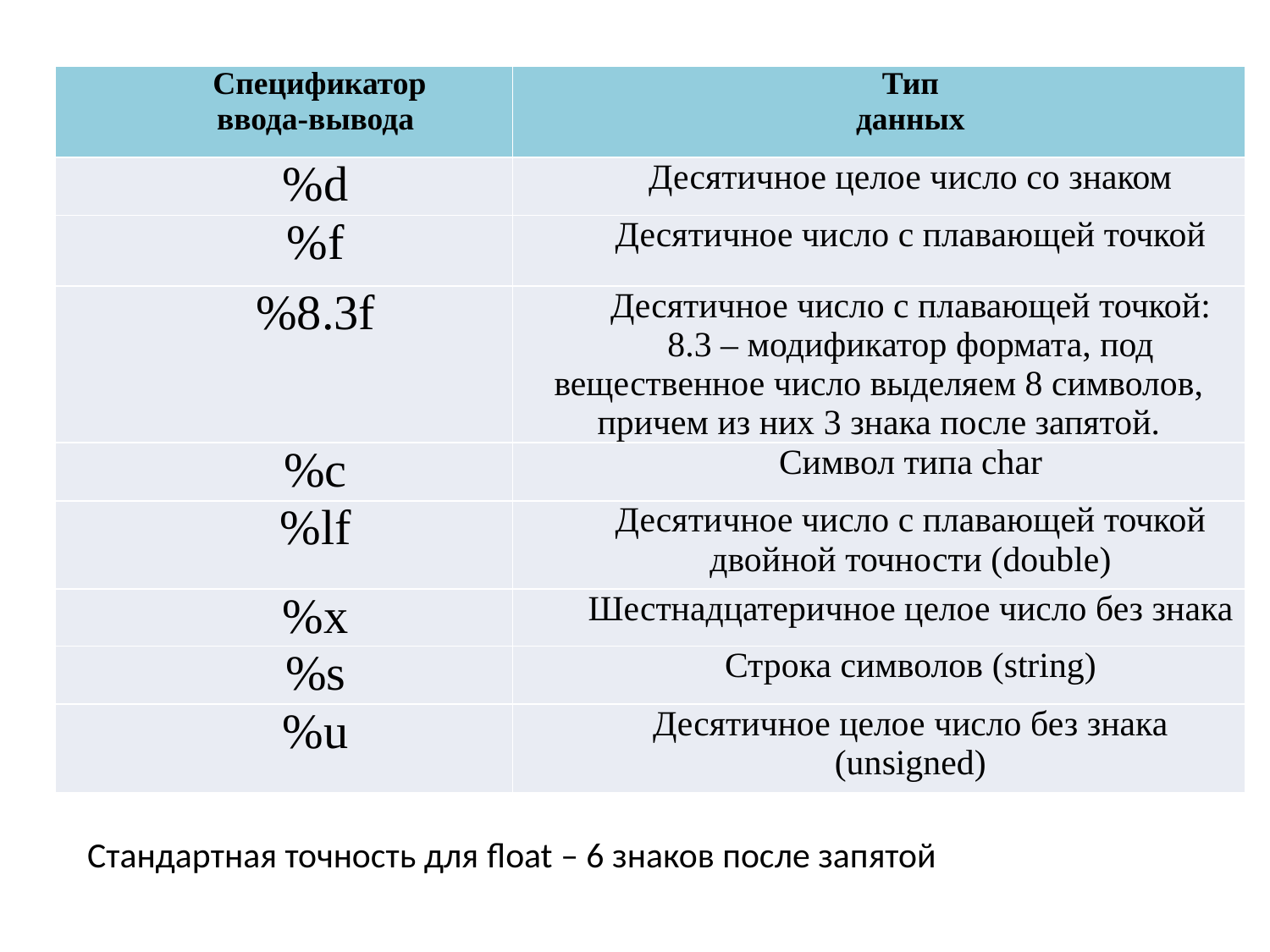

| Спецификатор ввода-вывода | Тип данных |
| --- | --- |
| %d | Десятичное целое число со знаком |
| %f | Десятичное число с плавающей точкой |
| %8.3f | Десятичное число с плавающей точкой: 8.3 – модификатор формата, под вещественное число выделяем 8 символов, причем из них 3 знака после запятой. |
| %c | Символ типа char |
| %lf | Десятичное число с плавающей точкой двойной точности (double) |
| %x | Шестнадцатеричное целое число без знака |
| %s | Строка символов (string) |
| %u | Десятичное целое число без знака (unsigned) |
Стандартная точность для float – 6 знаков после запятой